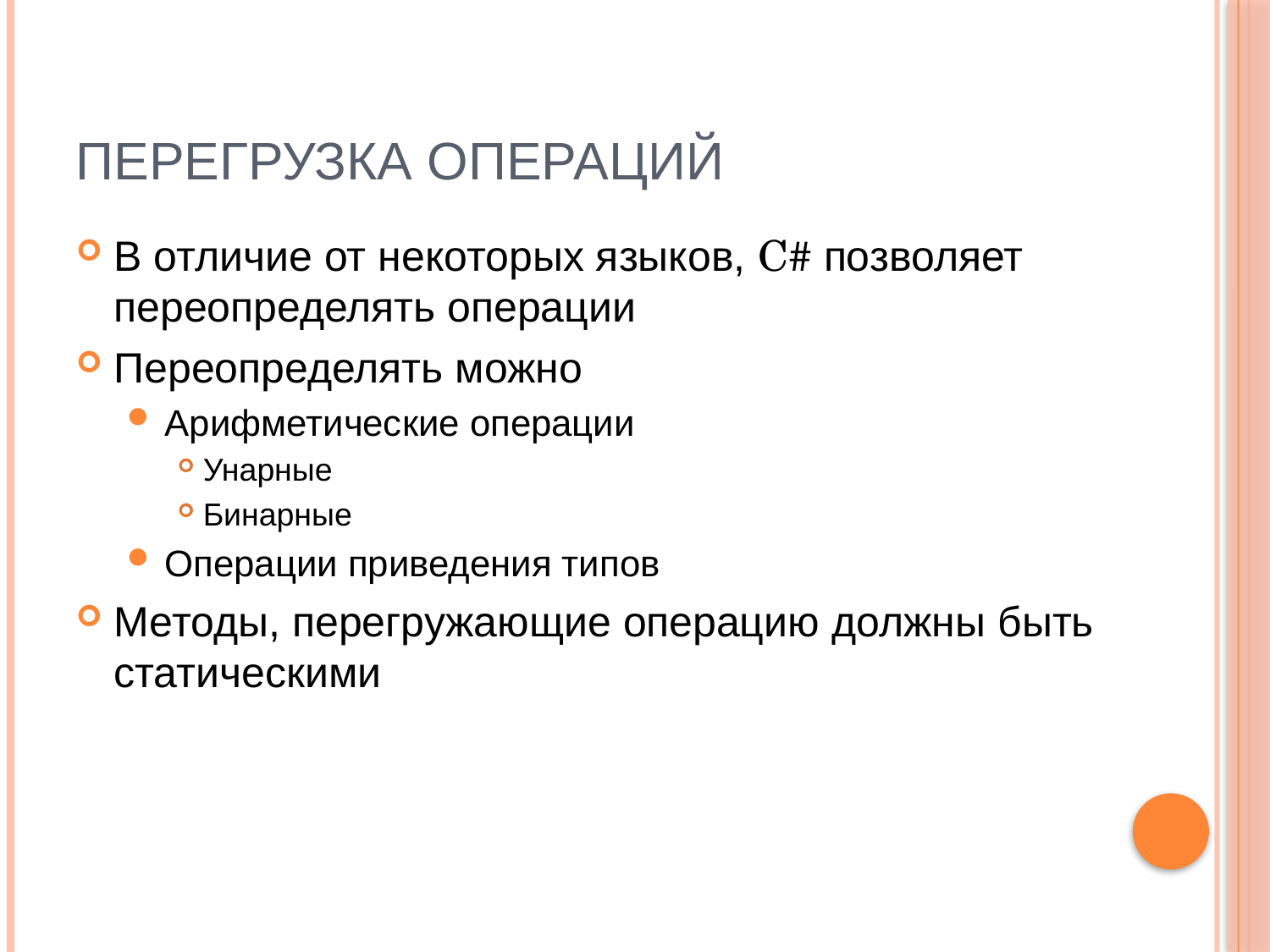

# Перегрузка операций
В отличие от некоторых языков, C# позволяет переопределять операции
Переопределять можно
Арифметические операции
Унарные
Бинарные
Операции приведения типов
Методы, перегружающие операцию должны быть статическими